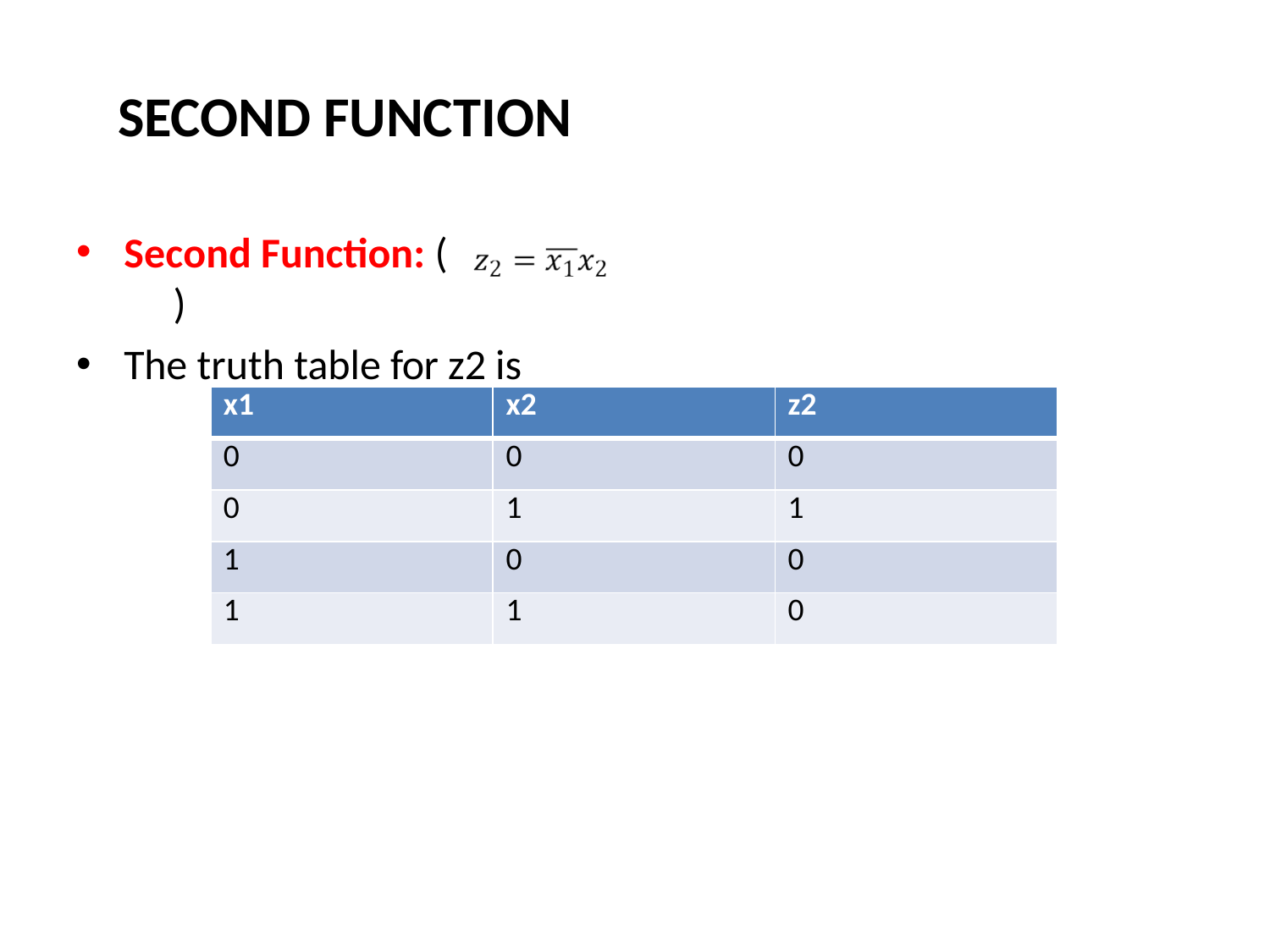

# SECOND FUNCTION
Second Function: (	)
The truth table for z2 is

| x1 | x2 | z2 |
| --- | --- | --- |
| 0 | 0 | 0 |
| 0 | 1 | 1 |
| 1 | 0 | 0 |
| 1 | 1 | 0 |